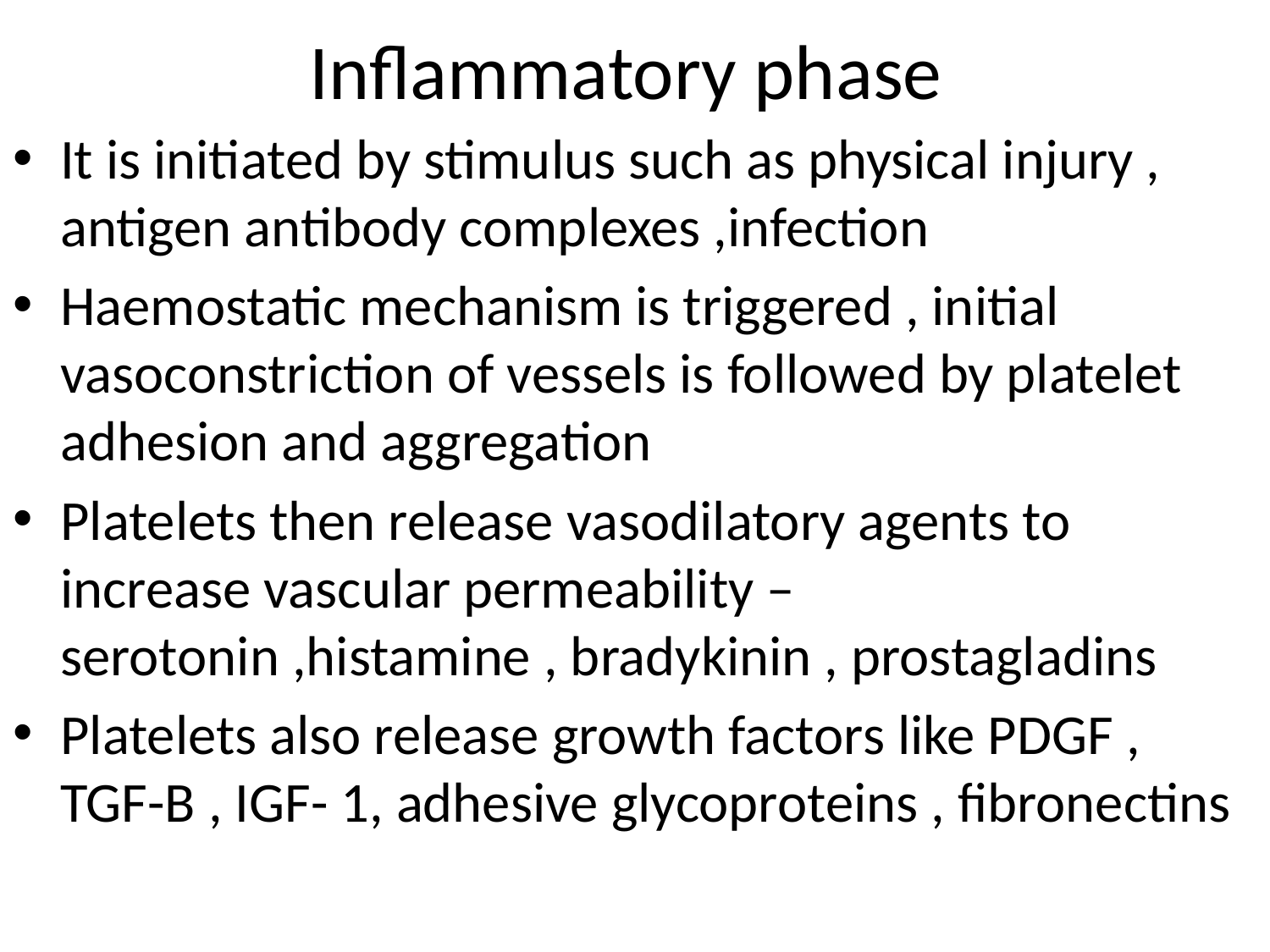

# Inflammatory phase
It is initiated by stimulus such as physical injury , antigen antibody complexes ,infection
Haemostatic mechanism is triggered , initial vasoconstriction of vessels is followed by platelet adhesion and aggregation
Platelets then release vasodilatory agents to increase vascular permeability – serotonin ,histamine , bradykinin , prostagladins
Platelets also release growth factors like PDGF , TGF-B , IGF- 1, adhesive glycoproteins , fibronectins